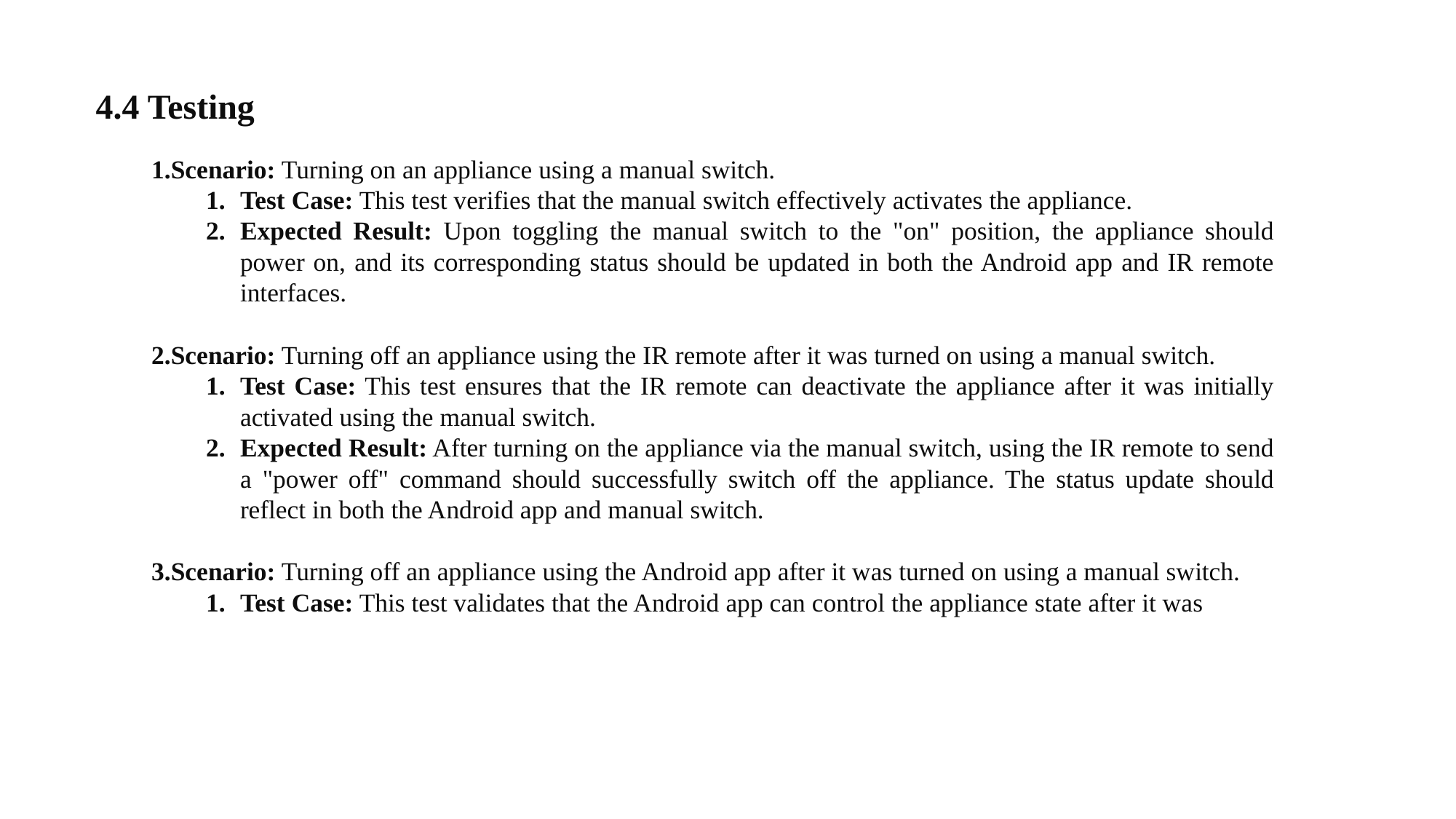

4.4 Testing

Scenario: Turning on an appliance using a manual switch.
Test Case: This test verifies that the manual switch effectively activates the appliance.
Expected Result: Upon toggling the manual switch to the "on" position, the appliance should power on, and its corresponding status should be updated in both the Android app and IR remote interfaces.

Scenario: Turning off an appliance using the IR remote after it was turned on using a manual switch.
Test Case: This test ensures that the IR remote can deactivate the appliance after it was initially activated using the manual switch.
Expected Result: After turning on the appliance via the manual switch, using the IR remote to send a "power off" command should successfully switch off the appliance. The status update should reflect in both the Android app and manual switch.

Scenario: Turning off an appliance using the Android app after it was turned on using a manual switch.
Test Case: This test validates that the Android app can control the appliance state after it was